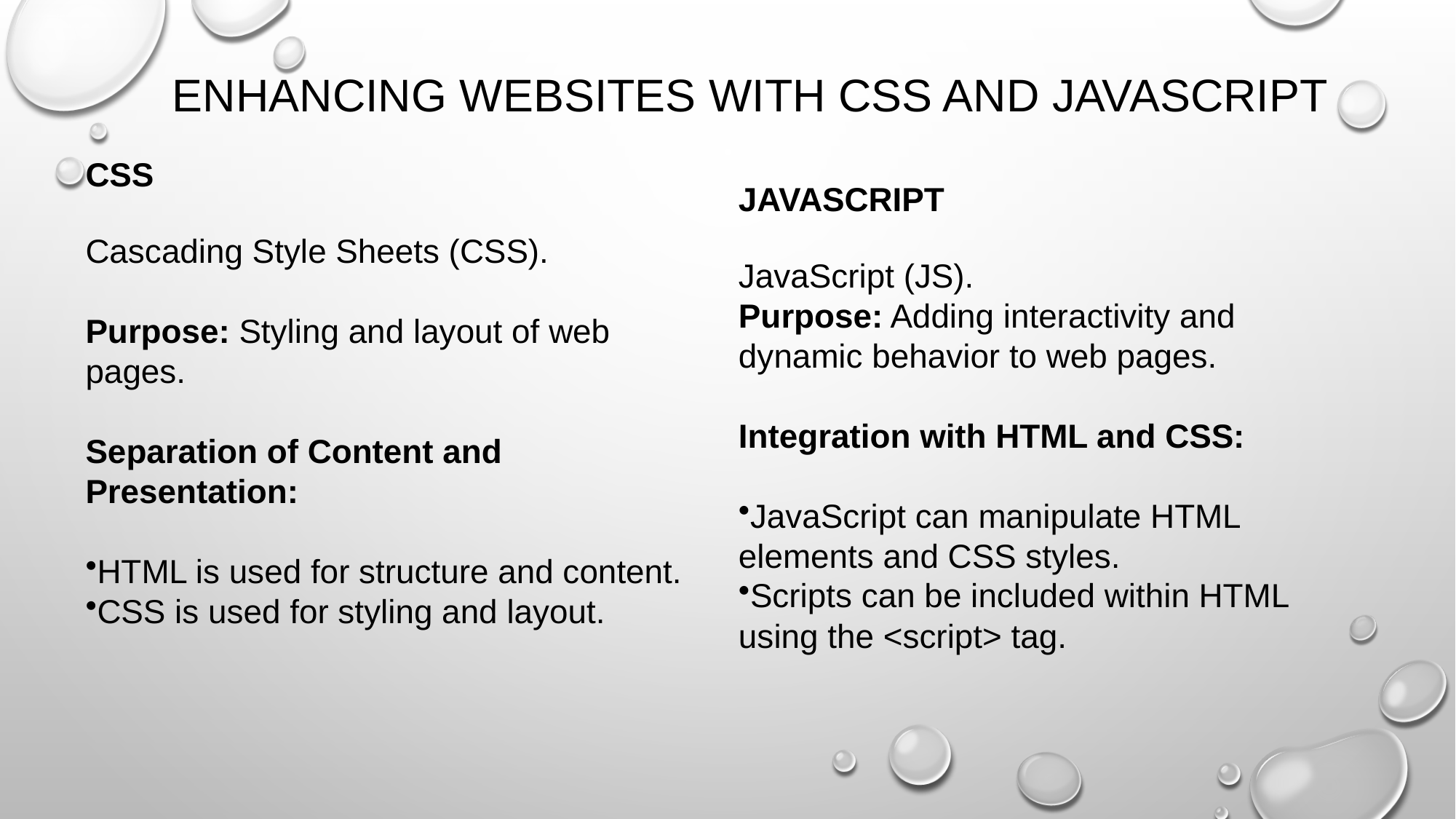

# Enhancing Websites with CSS and JavaScript
CSS

Cascading Style Sheets (CSS).

Purpose: Styling and layout of web pages.

Separation of Content and Presentation:

HTML is used for structure and content.
CSS is used for styling and layout.

JavaScript

JavaScript (JS).
Purpose: Adding interactivity and dynamic behavior to web pages.

Integration with HTML and CSS:

JavaScript can manipulate HTML elements and CSS styles.
Scripts can be included within HTML using the <script> tag.